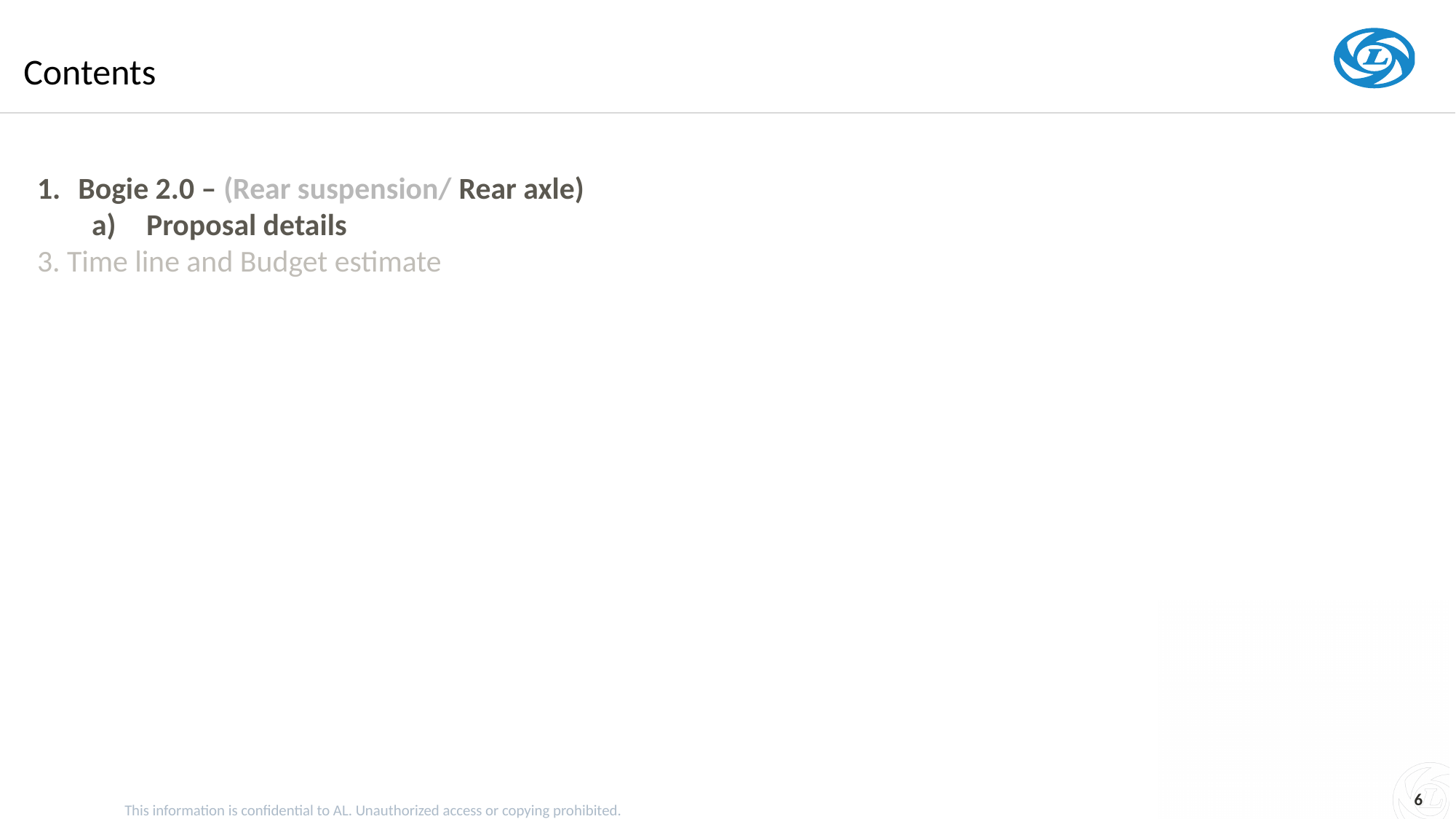

Contents
Bogie 2.0 – (Rear suspension/ Rear axle)
Proposal details
3. Time line and Budget estimate